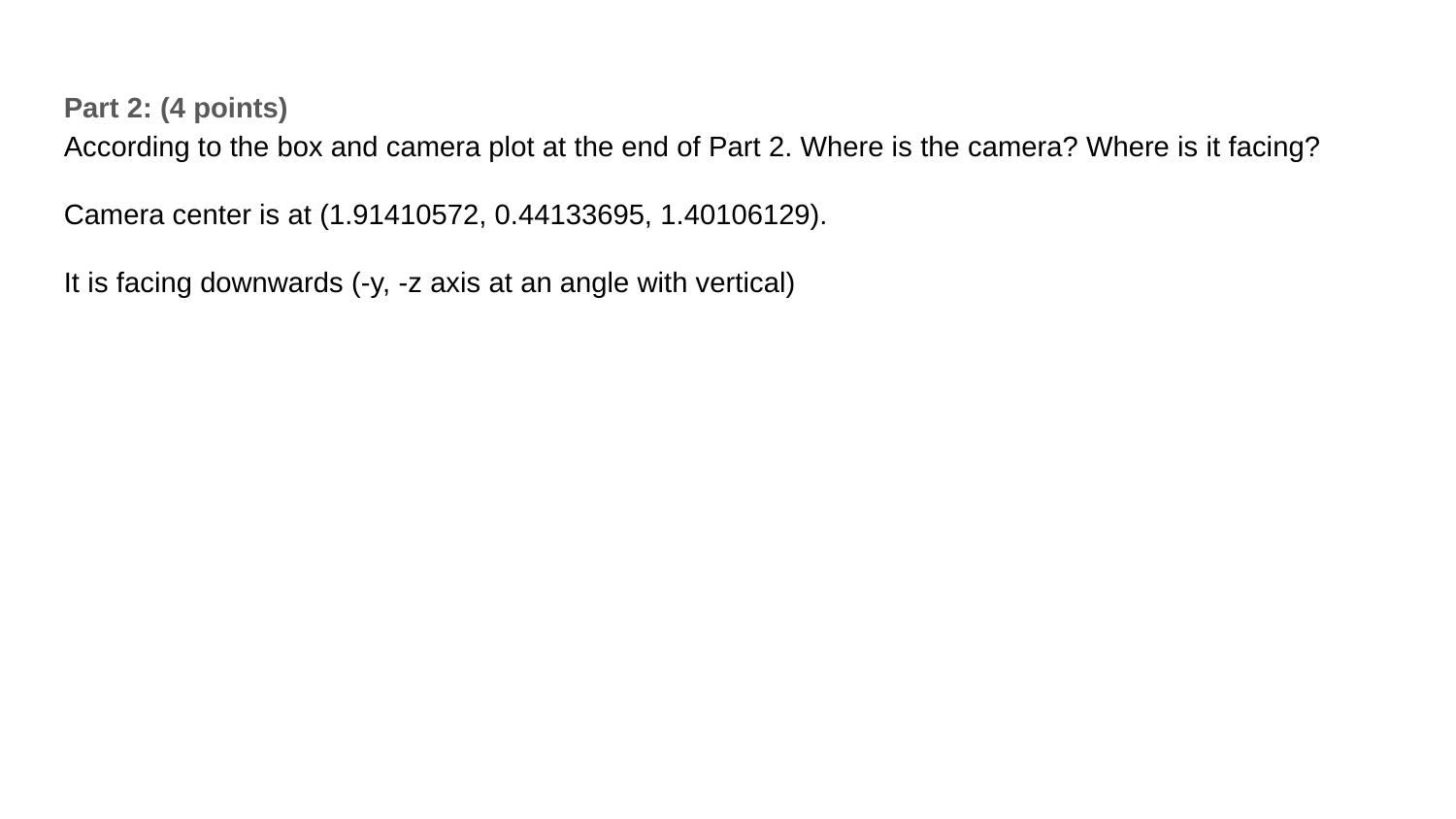

Part 2: (4 points)
According to the box and camera plot at the end of Part 2. Where is the camera? Where is it facing?

Camera center is at (1.91410572, 0.44133695, 1.40106129).

It is facing downwards (-y, -z axis at an angle with vertical)